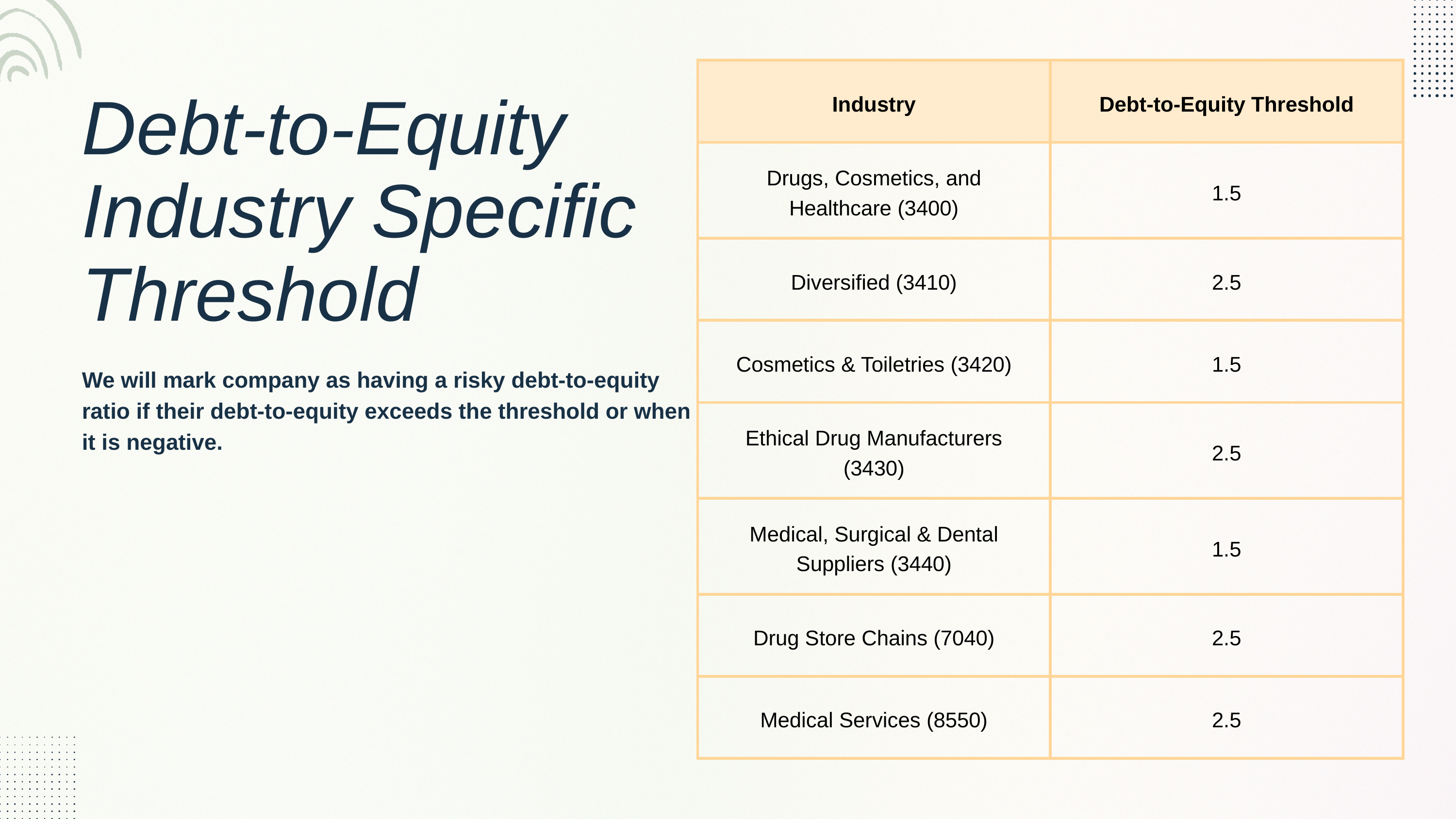

| Industry | Debt-to-Equity Threshold |
| --- | --- |
| Drugs, Cosmetics, and Healthcare (3400) | 1.5 |
| Diversified (3410) | 2.5 |
| Cosmetics & Toiletries (3420) | 1.5 |
| Ethical Drug Manufacturers (3430) | 2.5 |
| Medical, Surgical & Dental Suppliers (3440) | 1.5 |
| Drug Store Chains (7040) | 2.5 |
| Medical Services (8550) | 2.5 |
Debt-to-Equity Industry Specific Threshold
We will mark company as having a risky debt-to-equity ratio if their debt-to-equity exceeds the threshold or when it is negative.